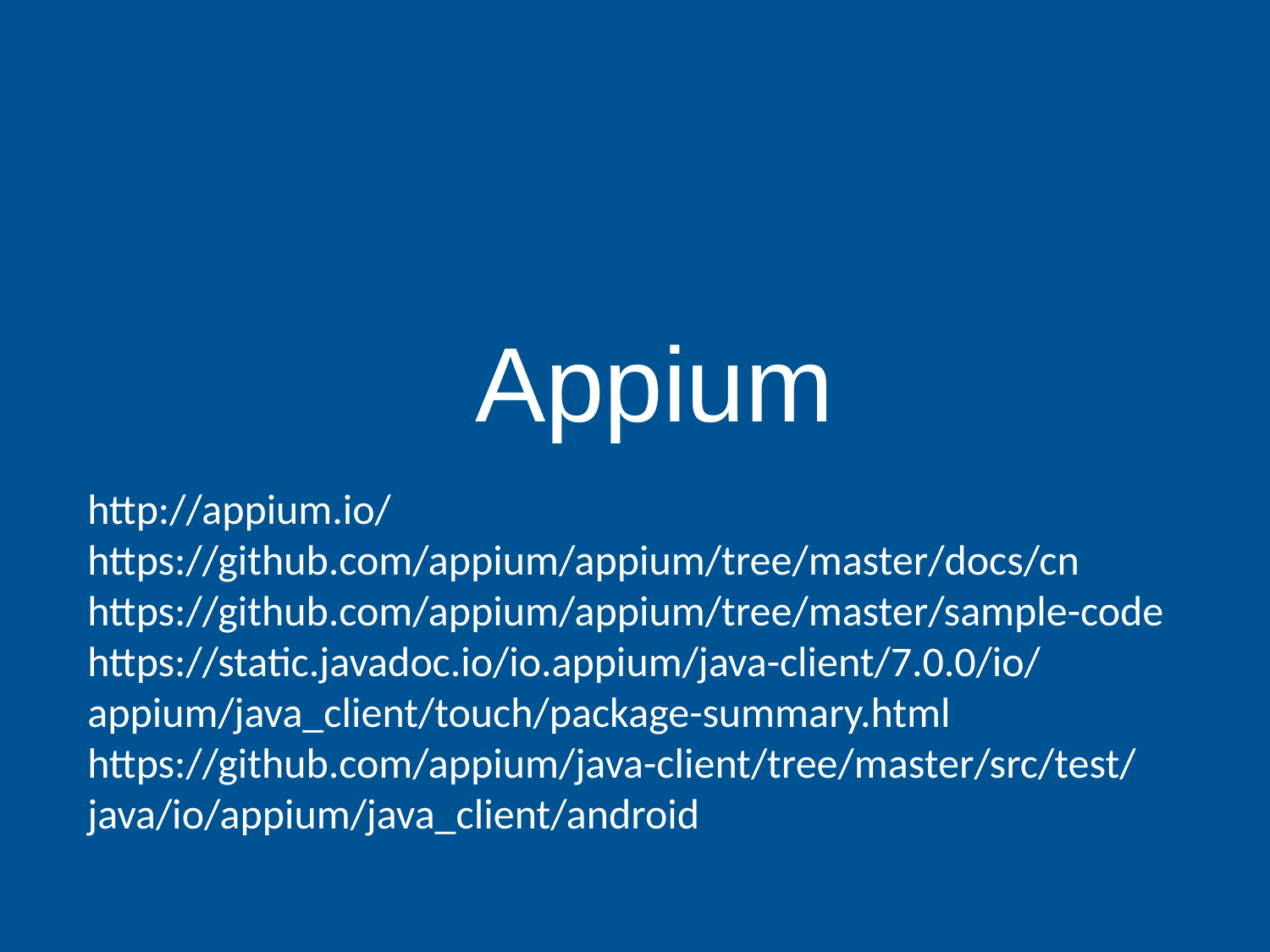

# Appium
http://appium.io/
https://github.com/appium/appium/tree/master/docs/cn
https://github.com/appium/appium/tree/master/sample-code
https://static.javadoc.io/io.appium/java-client/7.0.0/io/appium/java_client/touch/package-summary.html
https://github.com/appium/java-client/tree/master/src/test/java/io/appium/java_client/android